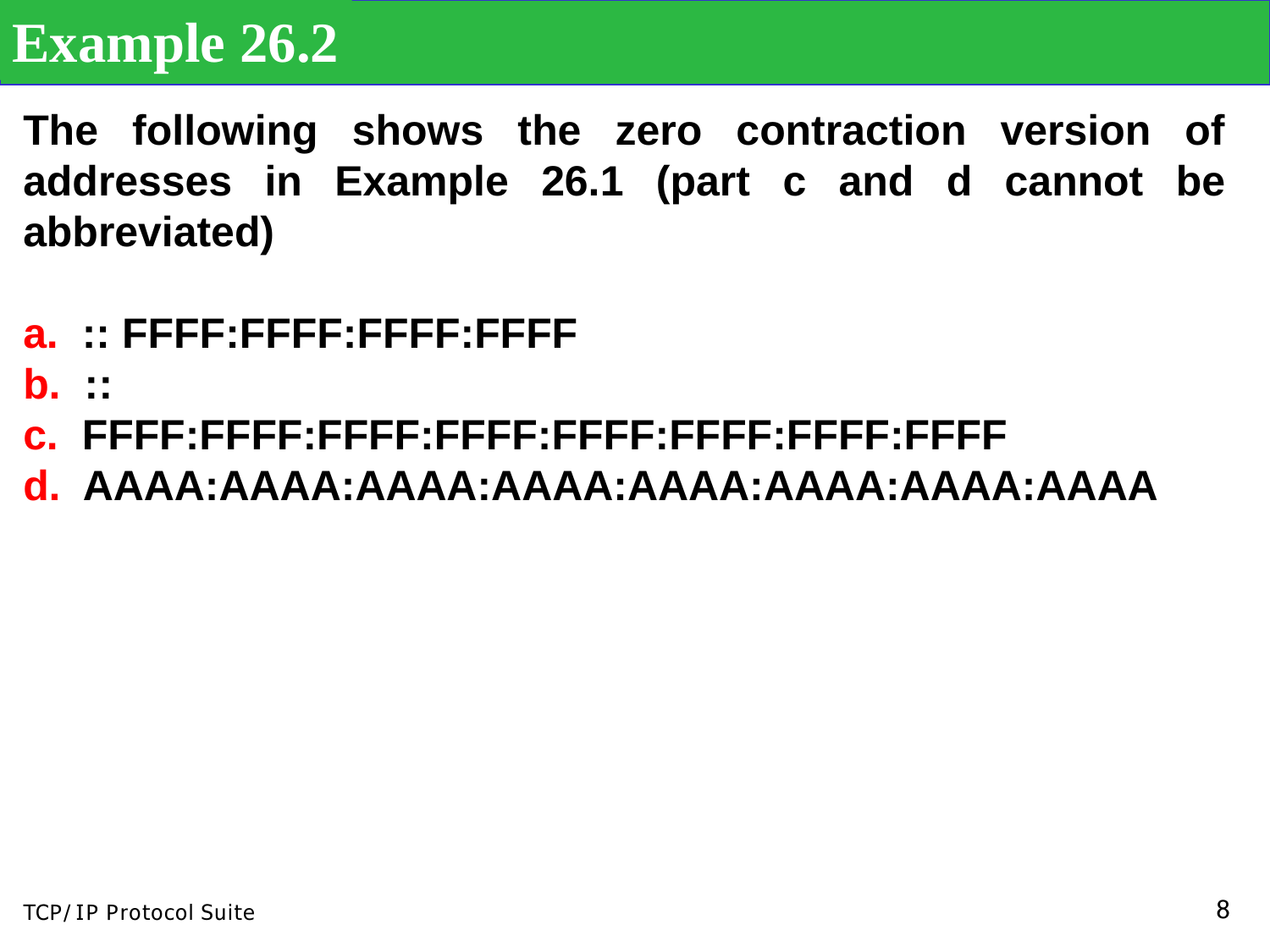

Example 26.2
The following shows the zero contraction version of addresses in Example 26.1 (part c and d cannot be abbreviated)

a.  :: FFFF:FFFF:FFFF:FFFF
b.  ::
c.  FFFF:FFFF:FFFF:FFFF:FFFF:FFFF:FFFF:FFFF
d.  AAAA:AAAA:AAAA:AAAA:AAAA:AAAA:AAAA:AAAA
8
TCP/IP Protocol Suite